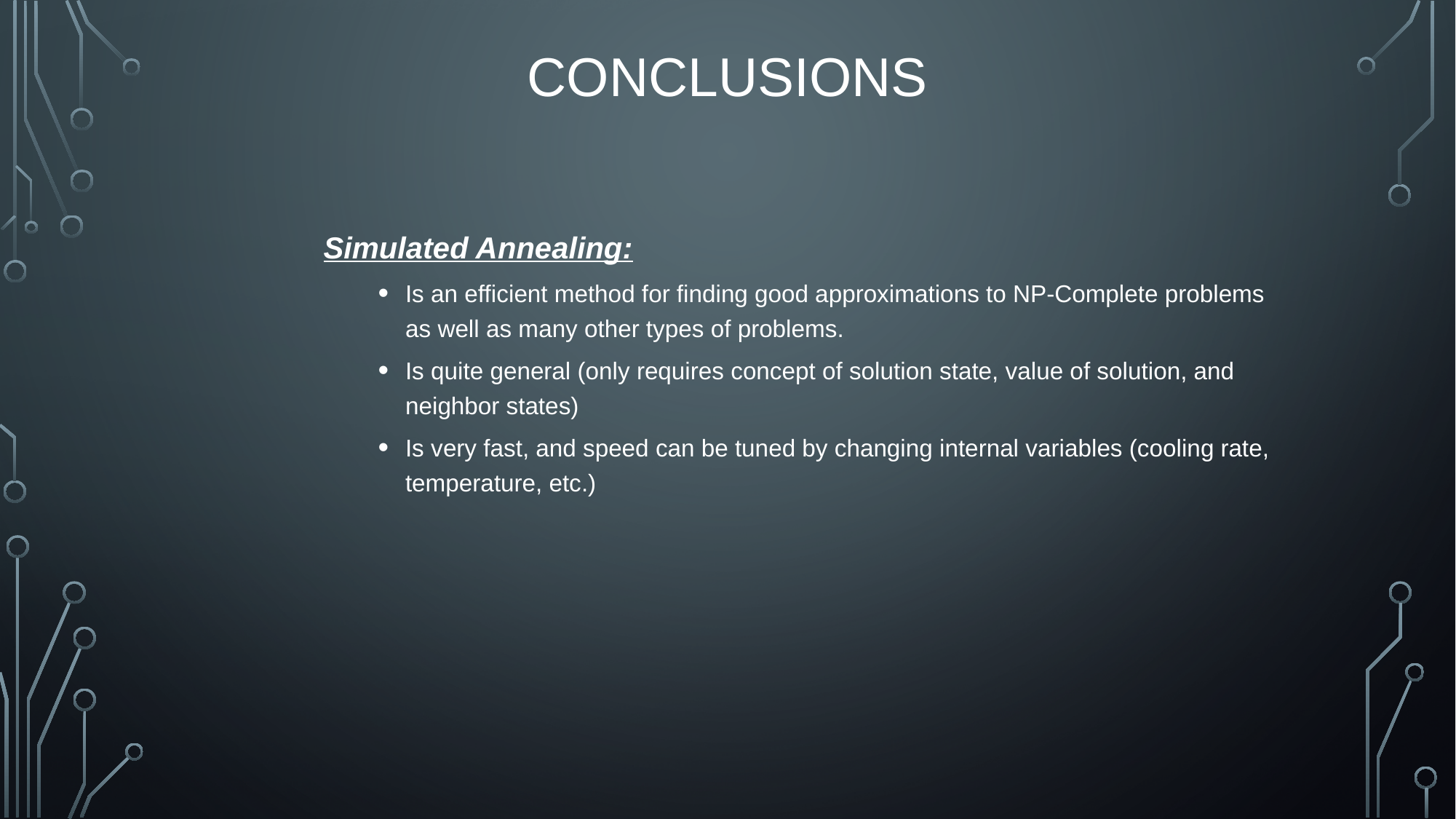

# Conclusions
Simulated Annealing:
Is an efficient method for finding good approximations to NP-Complete problems as well as many other types of problems.
Is quite general (only requires concept of solution state, value of solution, and neighbor states)
Is very fast, and speed can be tuned by changing internal variables (cooling rate, temperature, etc.)